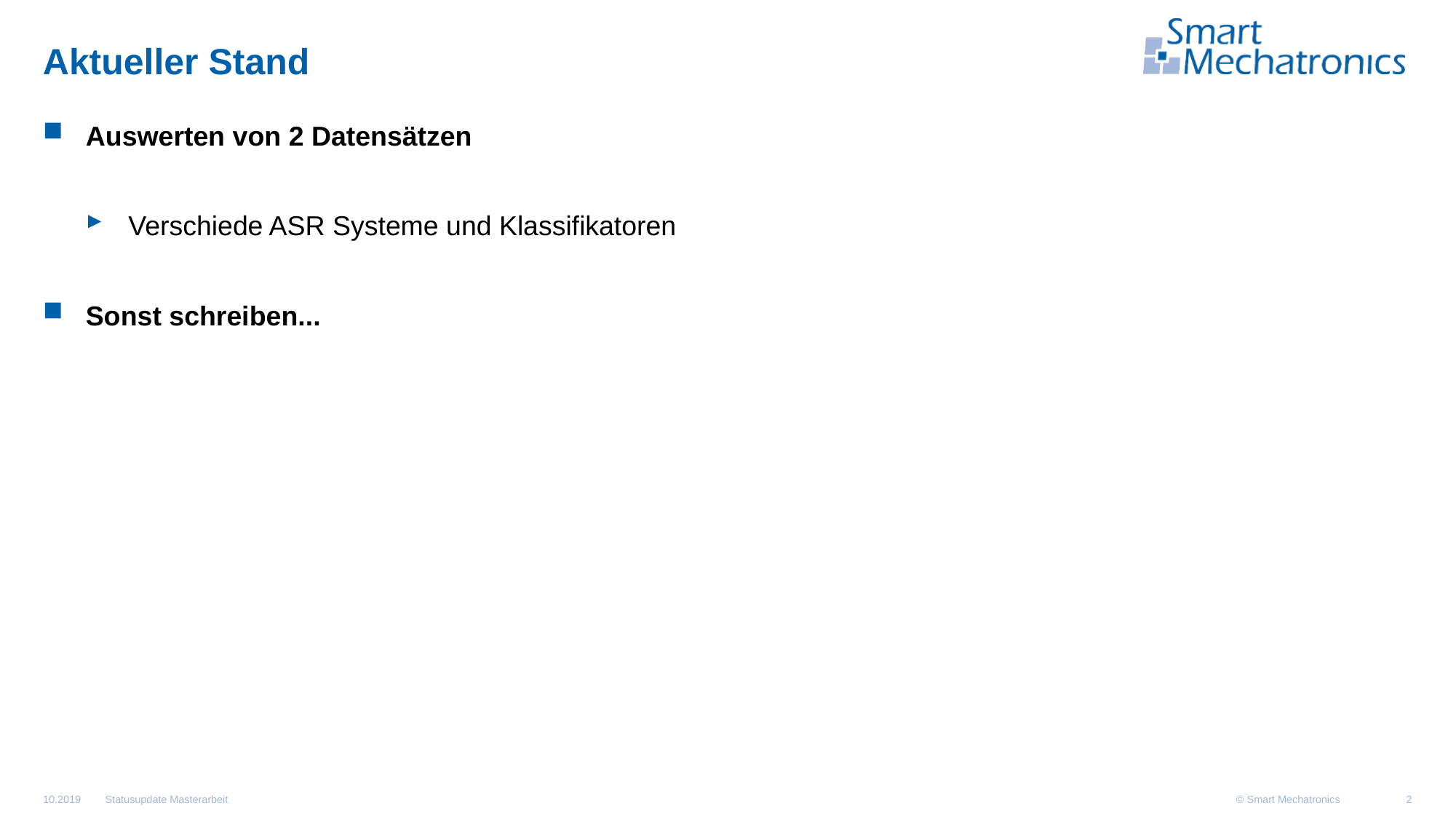

# Aktueller Stand
Auswerten von 2 Datensätzen

Verschiede ASR Systeme und Klassifikatoren

Sonst schreiben...

Statusupdate Masterarbeit
10.2019
2